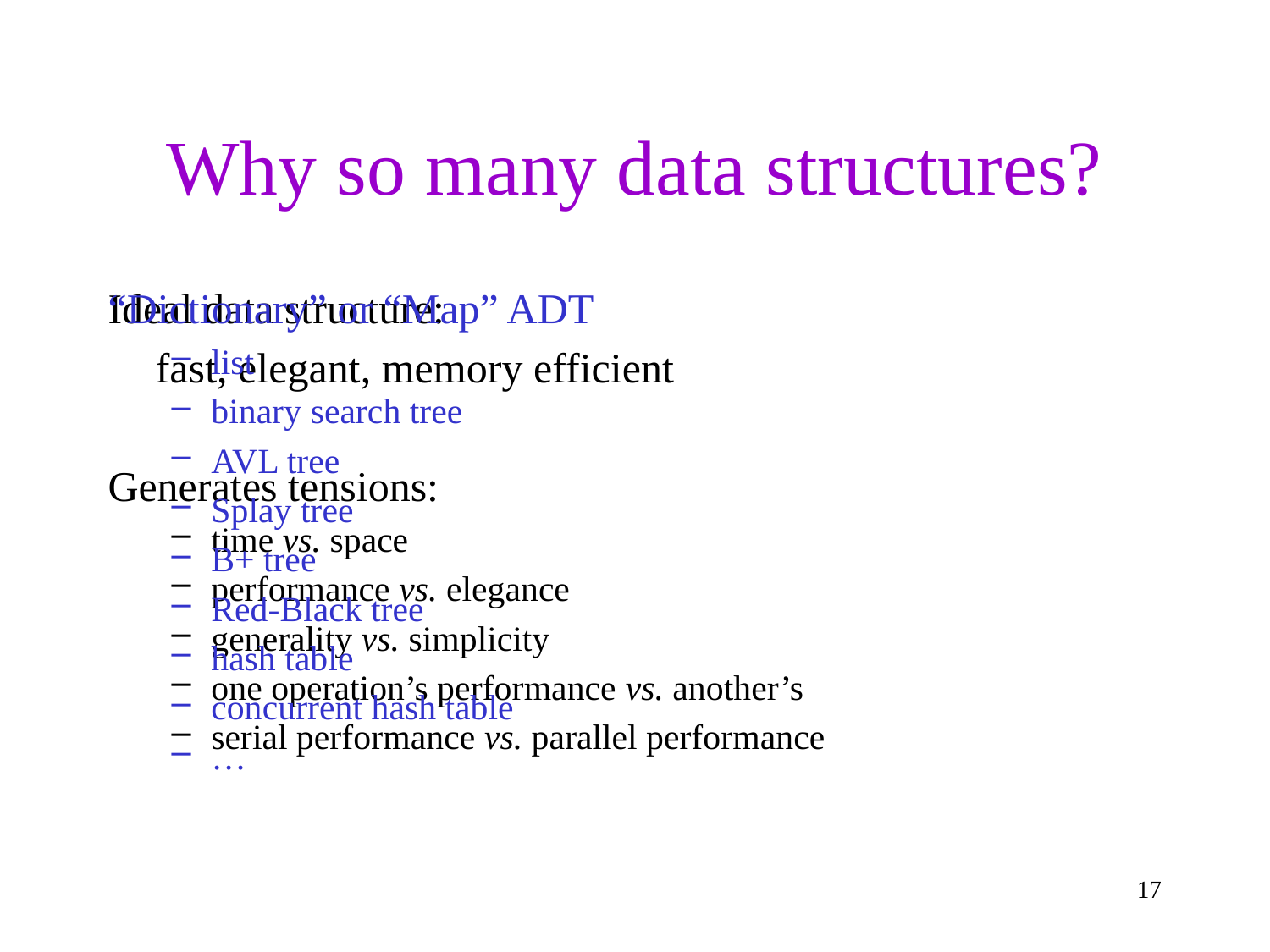

simple ADT, dictionary: like an actual dictionary, associates some short key info with longer description.

At least a dozen data structures, some quite complex. Why?
# Why so many data structures?
Ideal data structure:
	fast, elegant, memory efficient

Generates tensions:
time vs. space
performance vs. elegance
generality vs. simplicity
one operation’s performance vs. another’s
serial performance vs. parallel performance
“Dictionary” or “Map” ADT
list
binary search tree
AVL tree
Splay tree
B+ tree
Red-Black tree
hash table
concurrent hash table
…
17